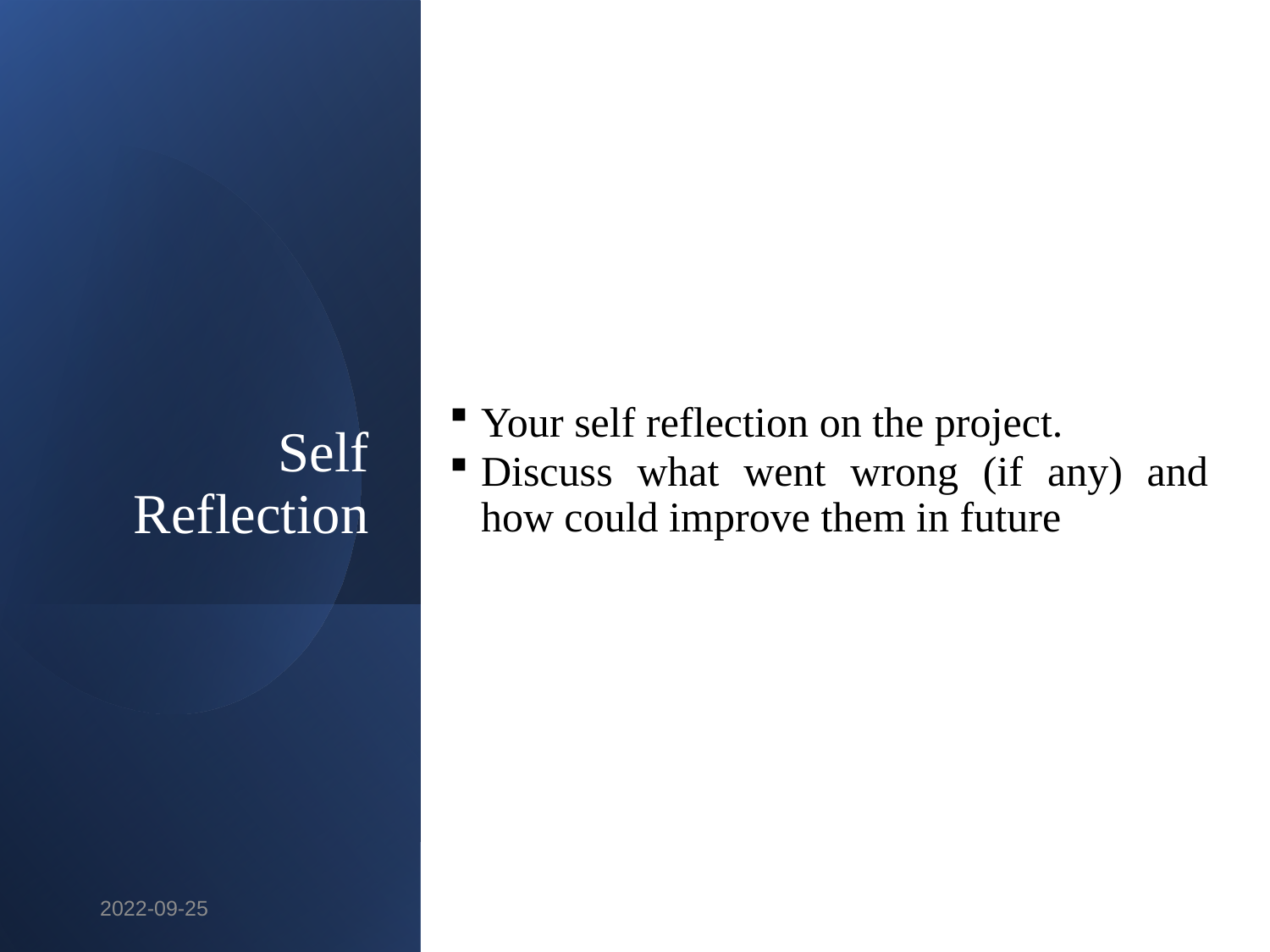

Your self reflection on the project.
Discuss what went wrong (if any) and how could improve them in future

# Self Reflection

15
2022-09-25